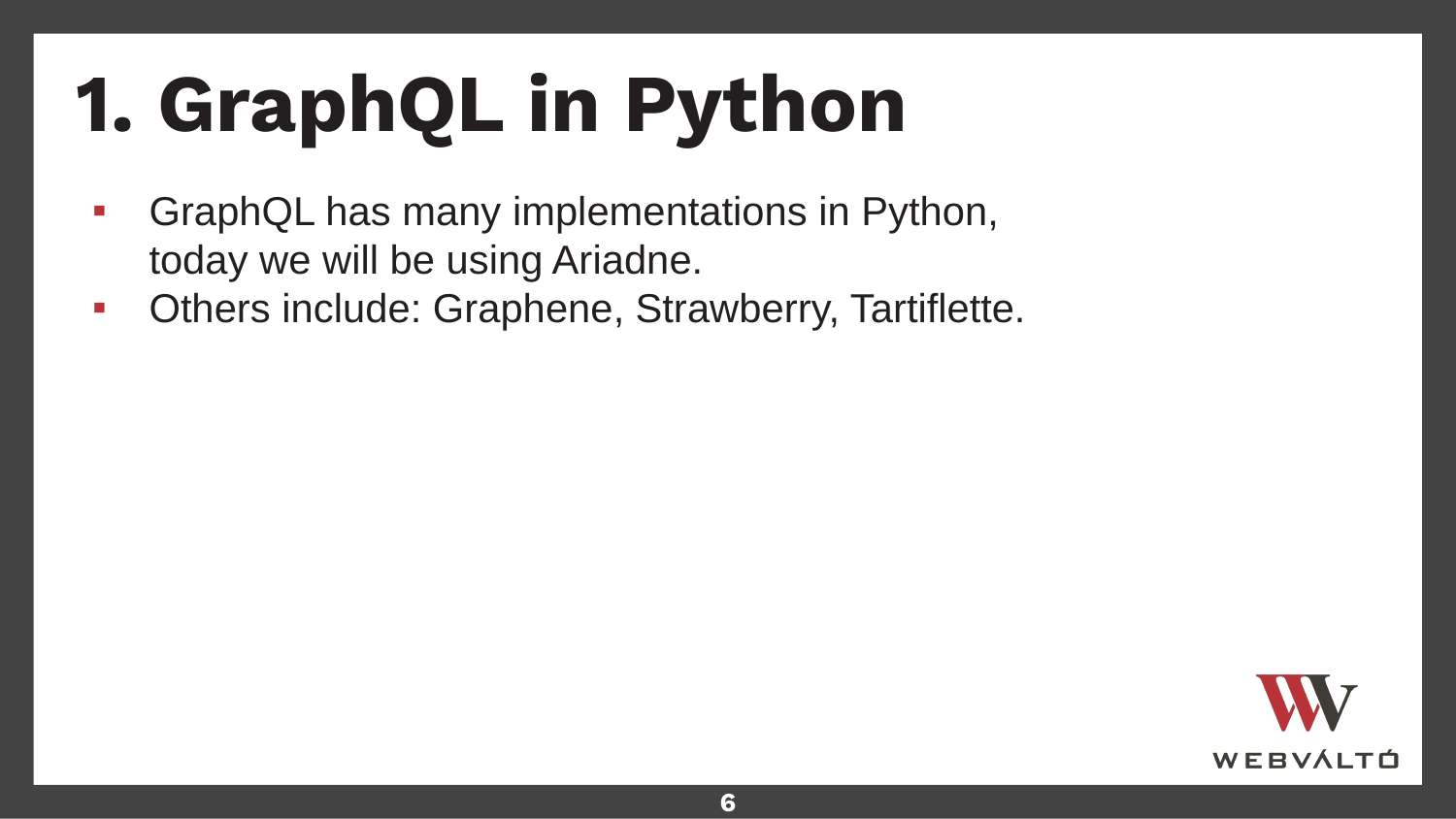

# 1. GraphQL in Python
GraphQL has many implementations in Python, today we will be using Ariadne.
Others include: Graphene, Strawberry, Tartiflette.
6